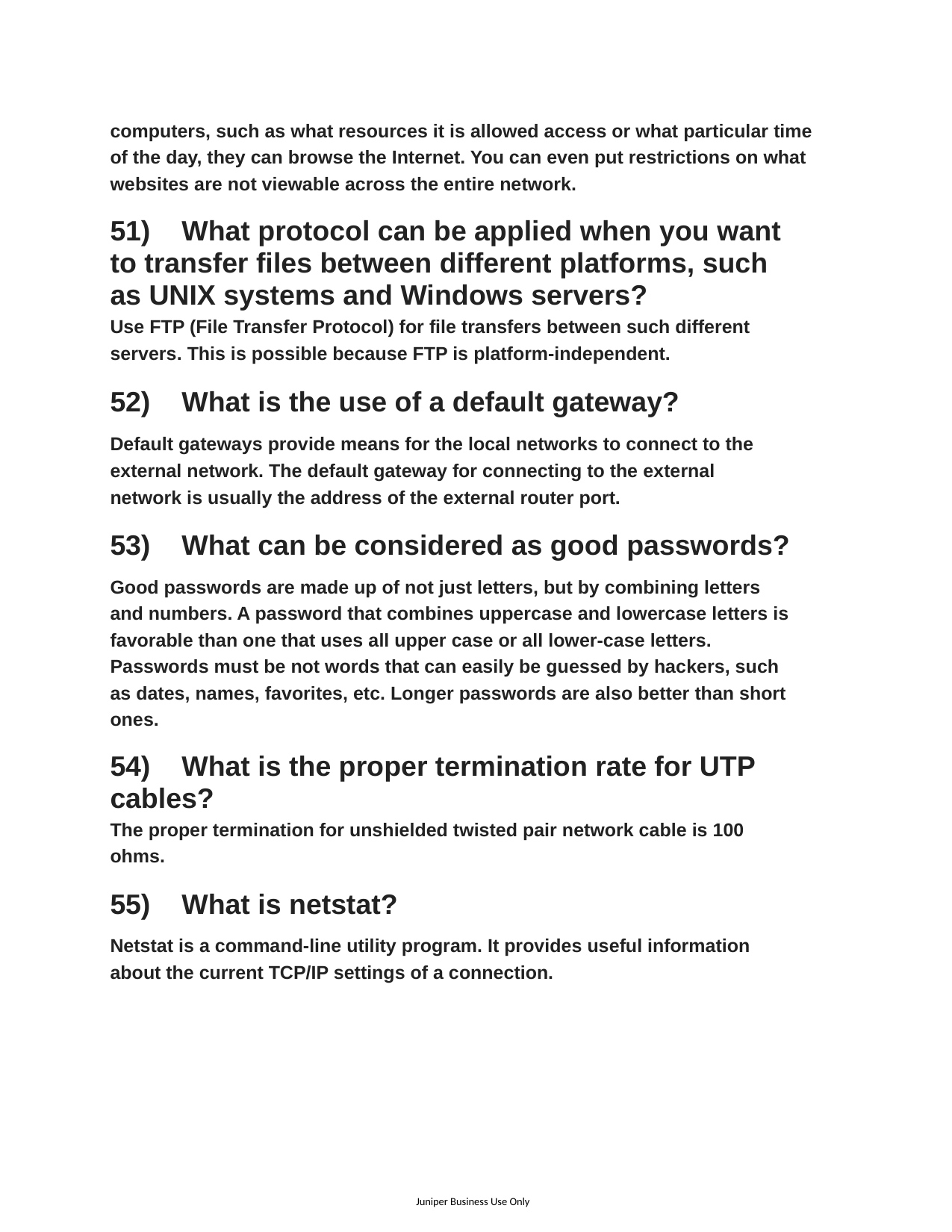

computers, such as what resources it is allowed access or what particular time of the day, they can browse the Internet. You can even put restrictions on what websites are not viewable across the entire network.
51)    What protocol can be applied when you want to transfer files between different platforms, such as UNIX systems and Windows servers?
Use FTP (File Transfer Protocol) for file transfers between such different servers. This is possible because FTP is platform-independent.
52)    What is the use of a default gateway?
Default gateways provide means for the local networks to connect to the external network. The default gateway for connecting to the external network is usually the address of the external router port.
53)    What can be considered as good passwords?
Good passwords are made up of not just letters, but by combining letters and numbers. A password that combines uppercase and lowercase letters is favorable than one that uses all upper case or all lower-case letters. Passwords must be not words that can easily be guessed by hackers, such as dates, names, favorites, etc. Longer passwords are also better than short ones.
54)    What is the proper termination rate for UTP cables?
The proper termination for unshielded twisted pair network cable is 100 ohms.
55)    What is netstat?
Netstat is a command-line utility program. It provides useful information about the current TCP/IP settings of a connection.
Juniper Business Use Only